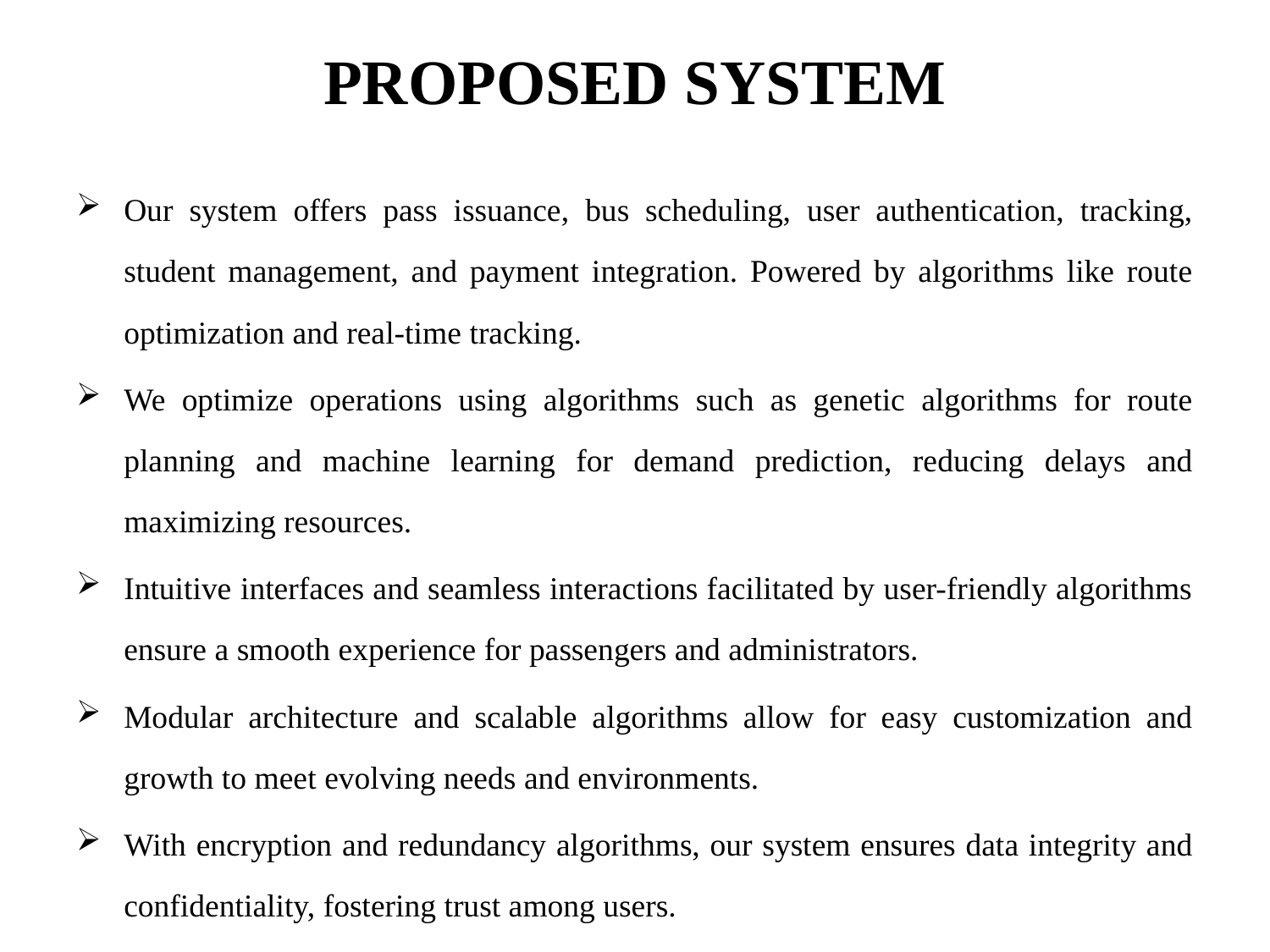

# PROPOSED SYSTEM

Our system offers pass issuance, bus scheduling, user authentication, tracking, student management, and payment integration. Powered by algorithms like route optimization and real-time tracking.
We optimize operations using algorithms such as genetic algorithms for route planning and machine learning for demand prediction, reducing delays and maximizing resources.
Intuitive interfaces and seamless interactions facilitated by user-friendly algorithms ensure a smooth experience for passengers and administrators.
Modular architecture and scalable algorithms allow for easy customization and growth to meet evolving needs and environments.
With encryption and redundancy algorithms, our system ensures data integrity and confidentiality, fostering trust among users.